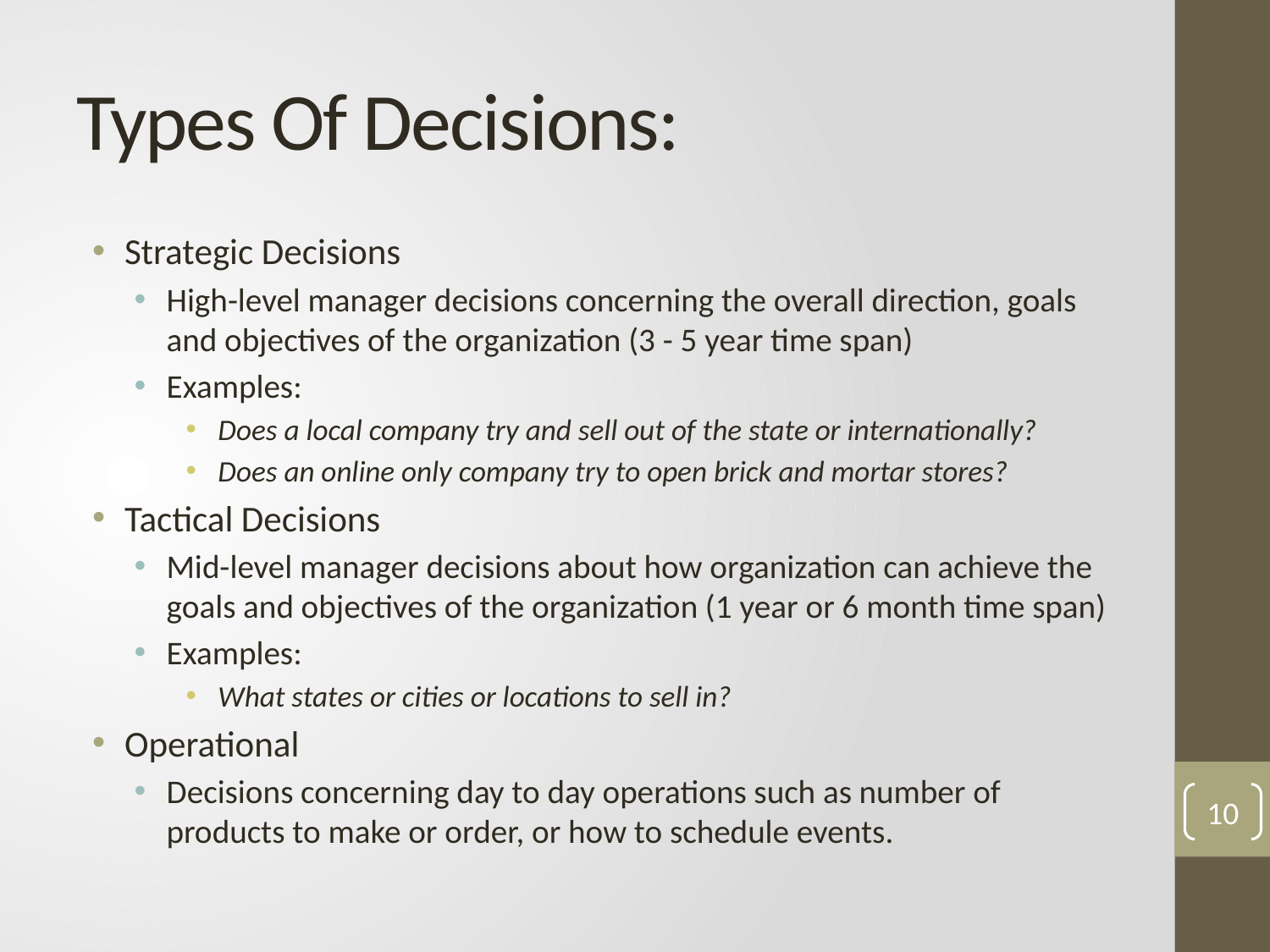

# Types Of Decisions:
Strategic Decisions
High-level manager decisions concerning the overall direction, goals and objectives of the organization (3 - 5 year time span)
Examples:
Does a local company try and sell out of the state or internationally?
Does an online only company try to open brick and mortar stores?
Tactical Decisions
Mid-level manager decisions about how organization can achieve the goals and objectives of the organization (1 year or 6 month time span)
Examples:
What states or cities or locations to sell in?
Operational
Decisions concerning day to day operations such as number of products to make or order, or how to schedule events.
10